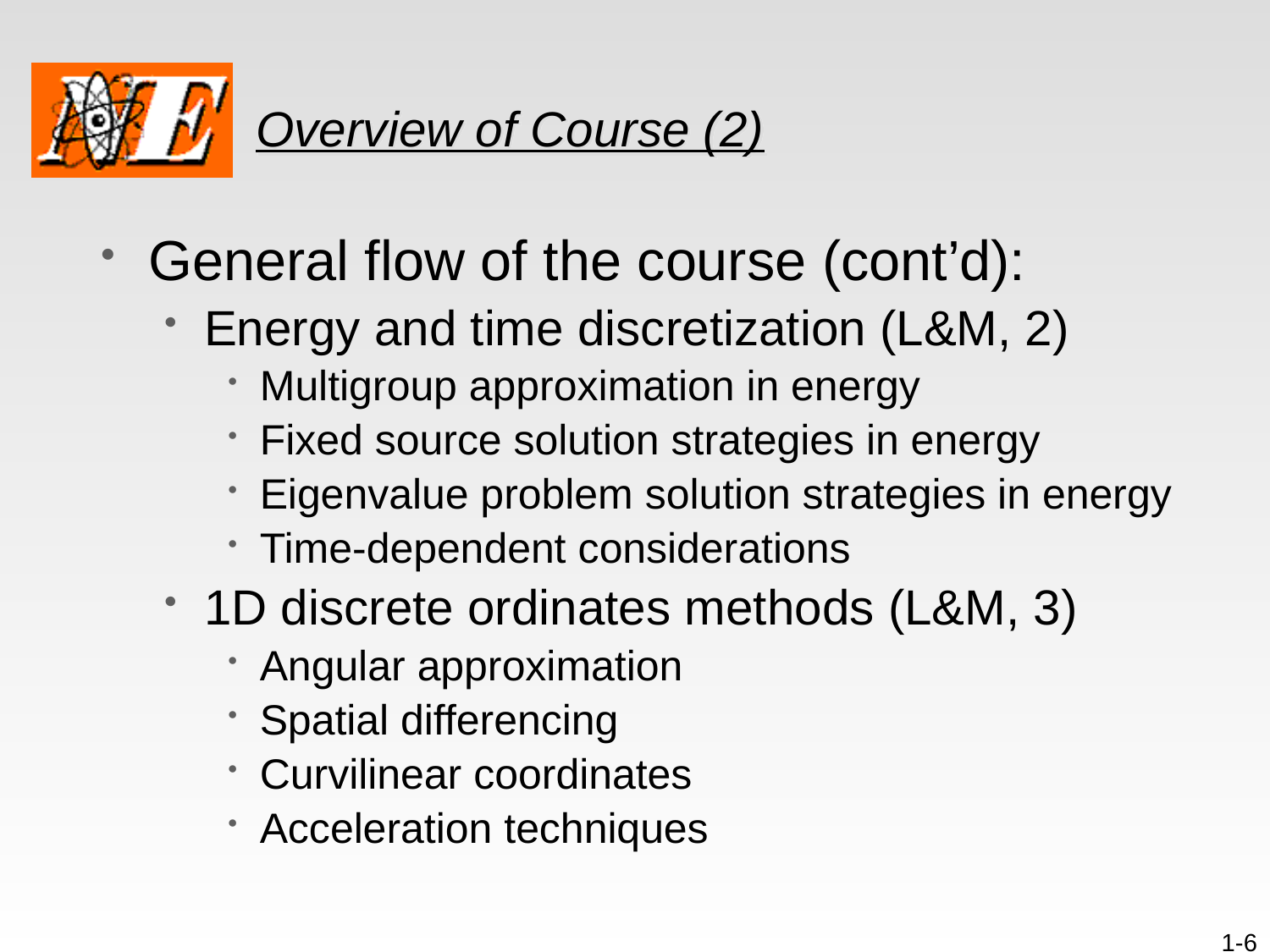

# Overview of Course (2)
General flow of the course (cont’d):
Energy and time discretization (L&M, 2)
Multigroup approximation in energy
Fixed source solution strategies in energy
Eigenvalue problem solution strategies in energy
Time-dependent considerations
1D discrete ordinates methods (L&M, 3)
Angular approximation
Spatial differencing
Curvilinear coordinates
Acceleration techniques
1-6